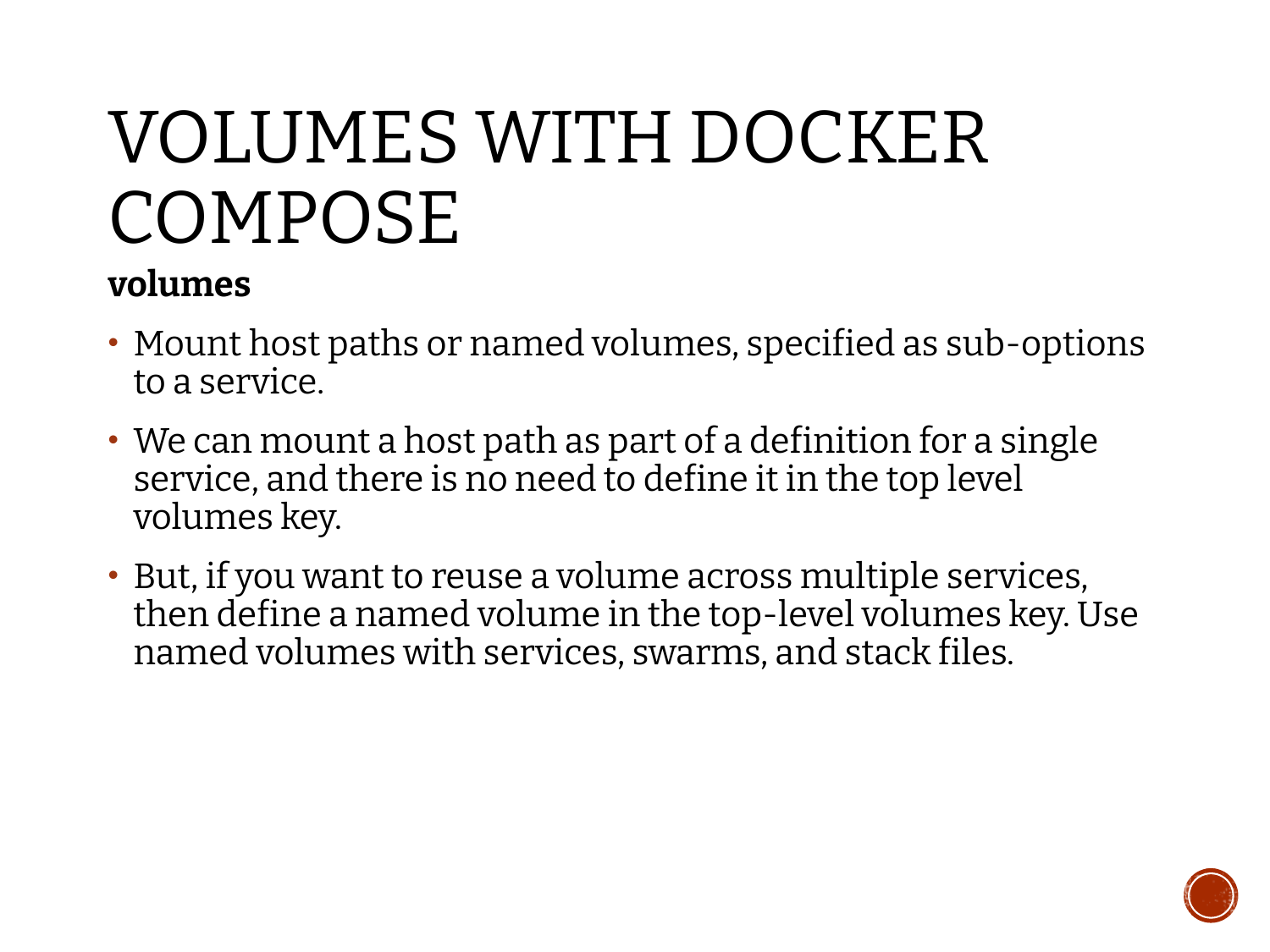

# Volumes with Docker Compose
volumes
Mount host paths or named volumes, specified as sub-options to a service.
We can mount a host path as part of a definition for a single service, and there is no need to define it in the top level volumes key.
But, if you want to reuse a volume across multiple services, then define a named volume in the top-level volumes key. Use named volumes with services, swarms, and stack files.